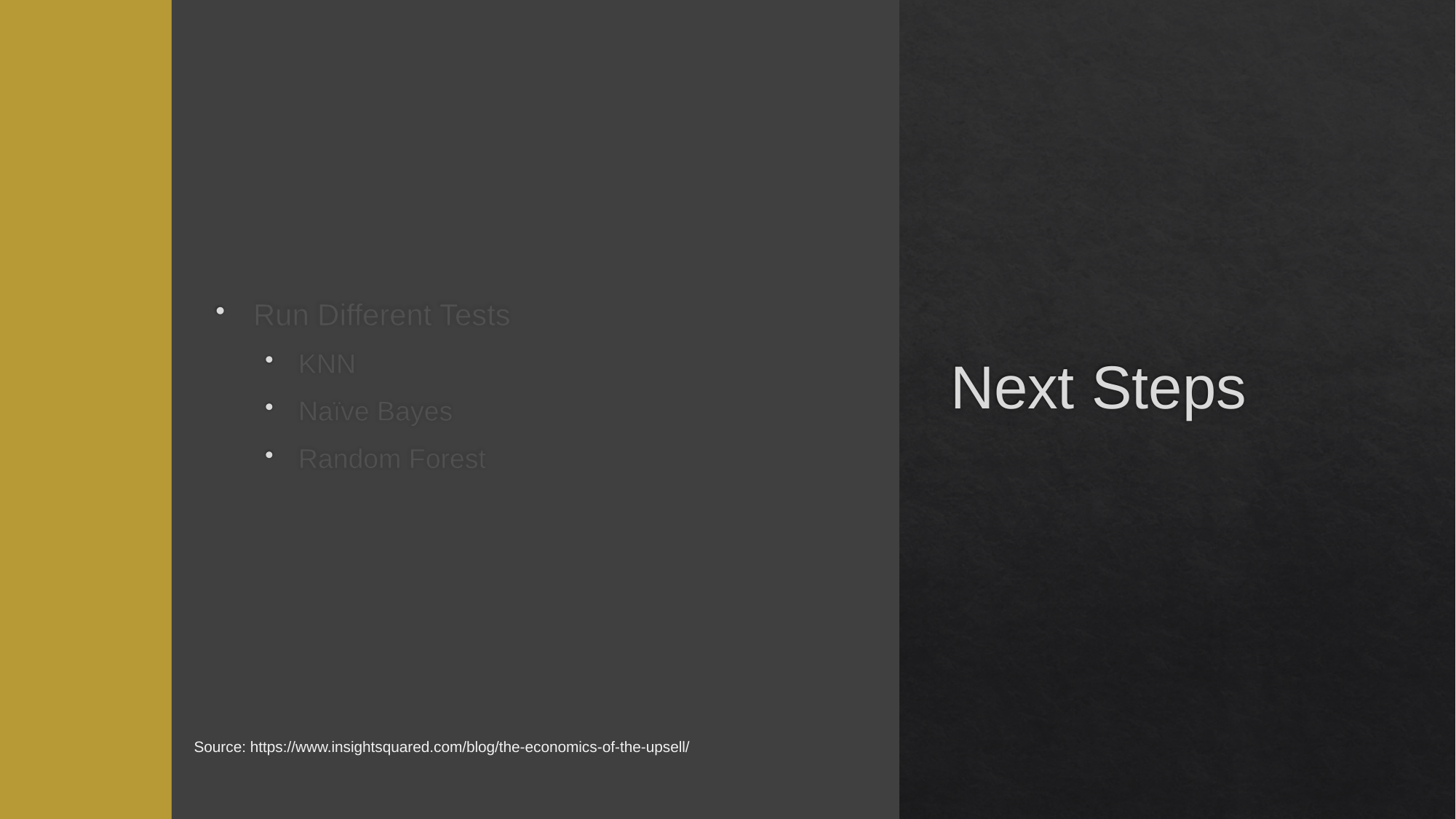

# Next Steps
Run Different Tests
KNN
Naïve Bayes
Random Forest
Source: https://www.insightsquared.com/blog/the-economics-of-the-upsell/